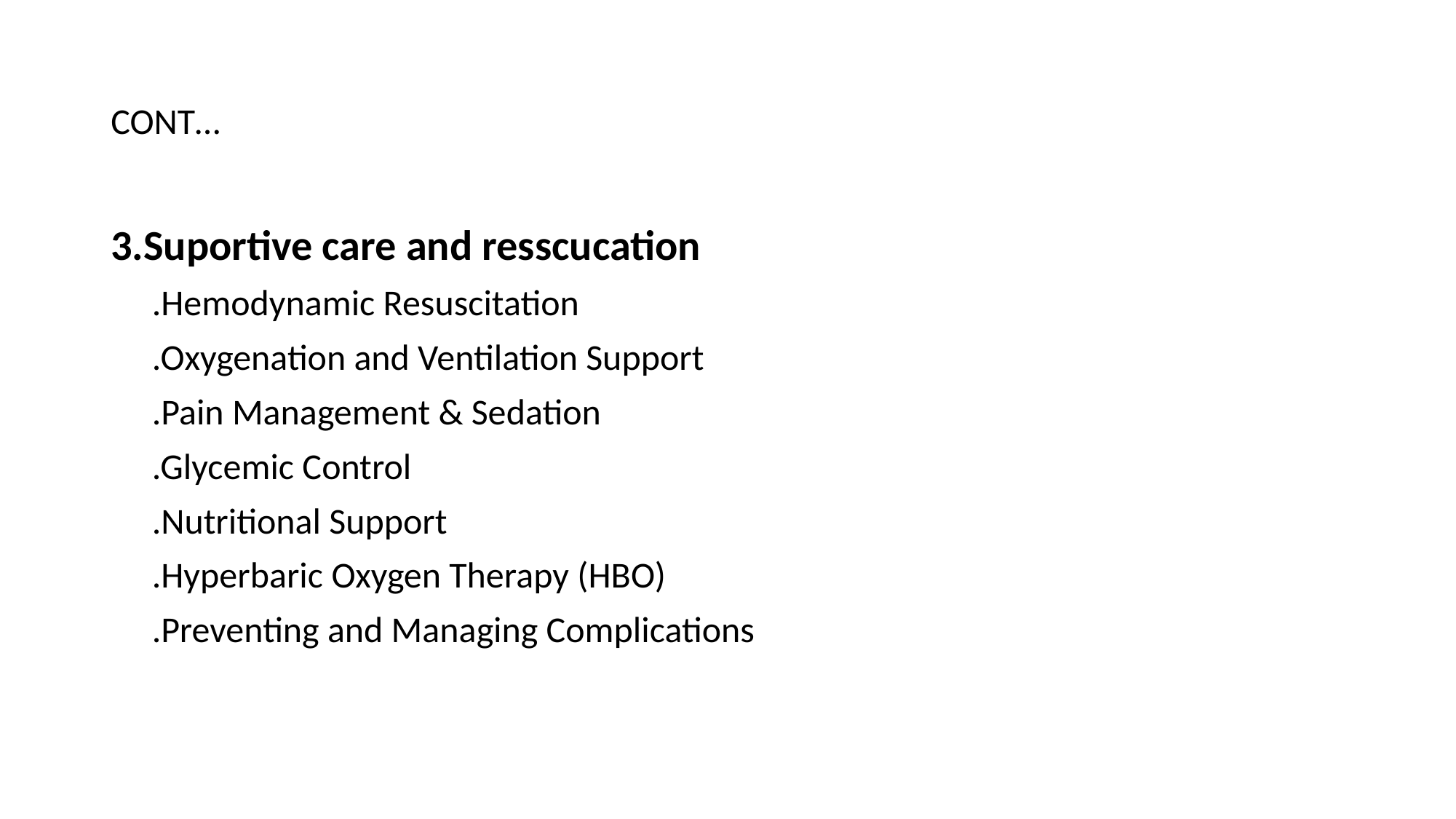

# CONT…
3.Suportive care and resscucation
     .Hemodynamic Resuscitation
     .Oxygenation and Ventilation Support
     .Pain Management & Sedation
     .Glycemic Control
     .Nutritional Support
     .Hyperbaric Oxygen Therapy (HBO)
     .Preventing and Managing Complications